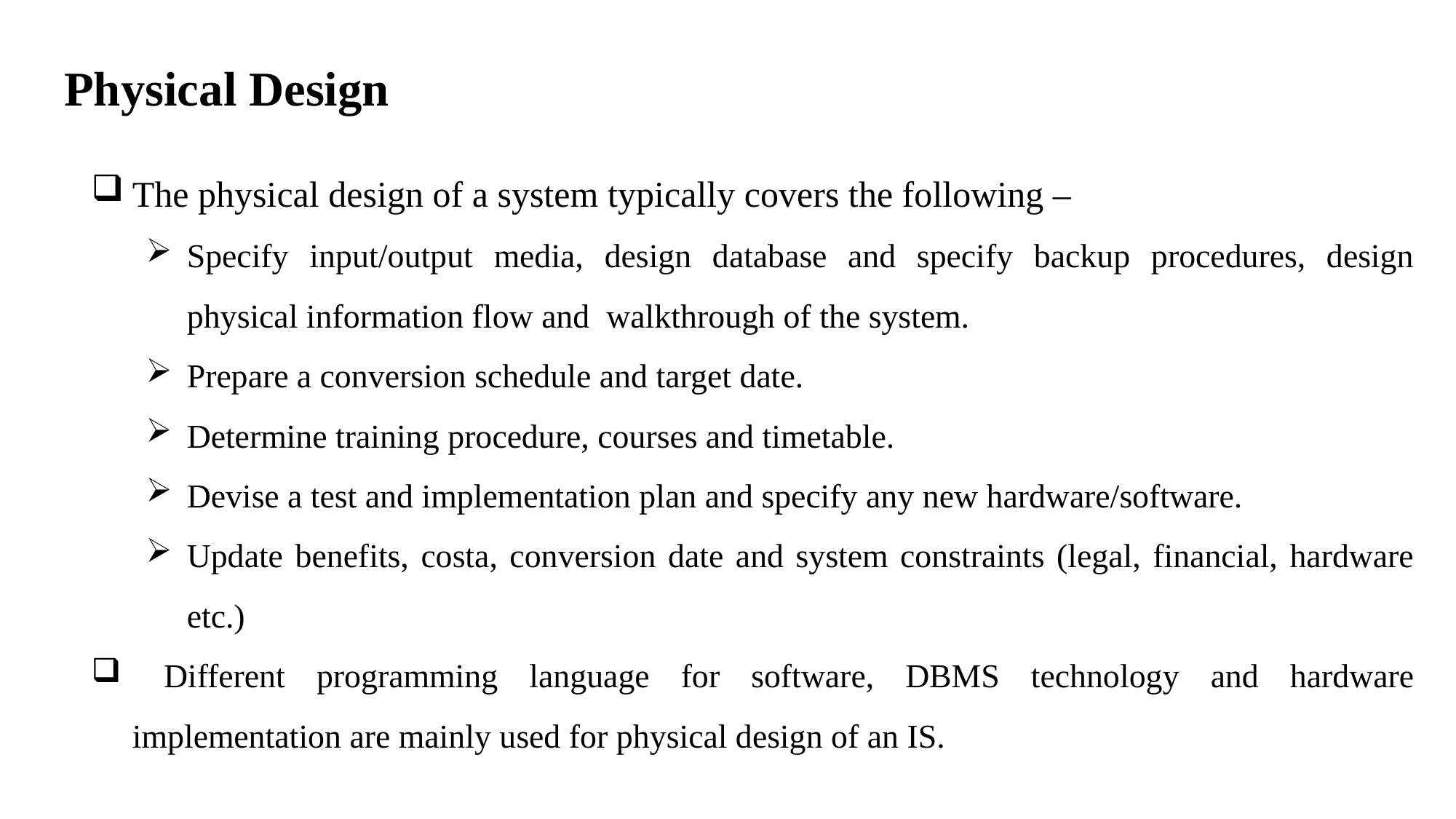

# Physical Design
The physical design of a system typically covers the following –
Specify input/output media, design database and specify backup procedures, design physical information flow and  walkthrough of the system.
Prepare a conversion schedule and target date.
Determine training procedure, courses and timetable.
Devise a test and implementation plan and specify any new hardware/software.
Update benefits, costa, conversion date and system constraints (legal, financial, hardware etc.)
 Different programming language for software, DBMS technology and hardware implementation are mainly used for physical design of an IS.

10